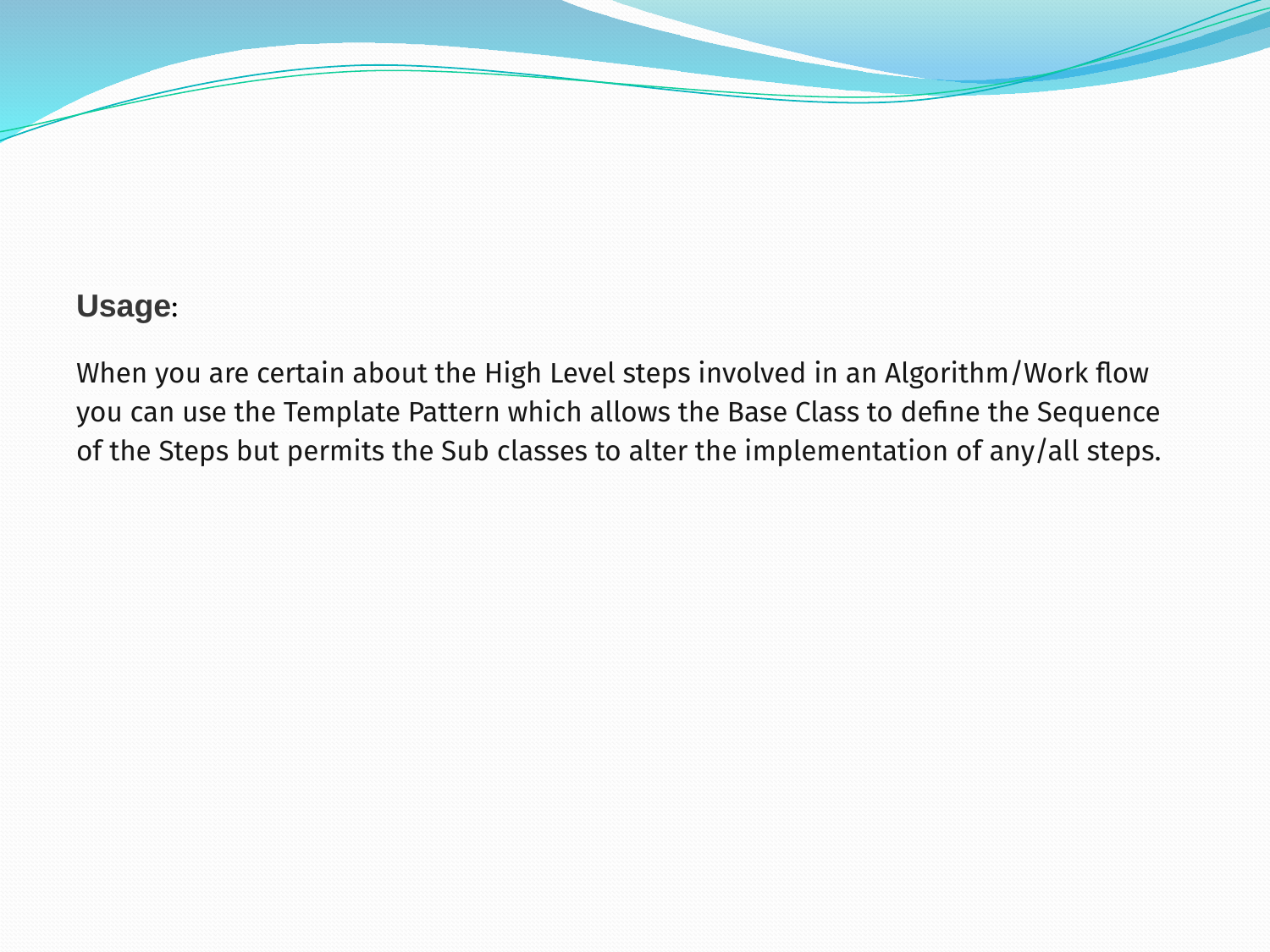

#
Usage:
When you are certain about the High Level steps involved in an Algorithm/Work flow you can use the Template Pattern which allows the Base Class to define the Sequence of the Steps but permits the Sub classes to alter the implementation of any/all steps.